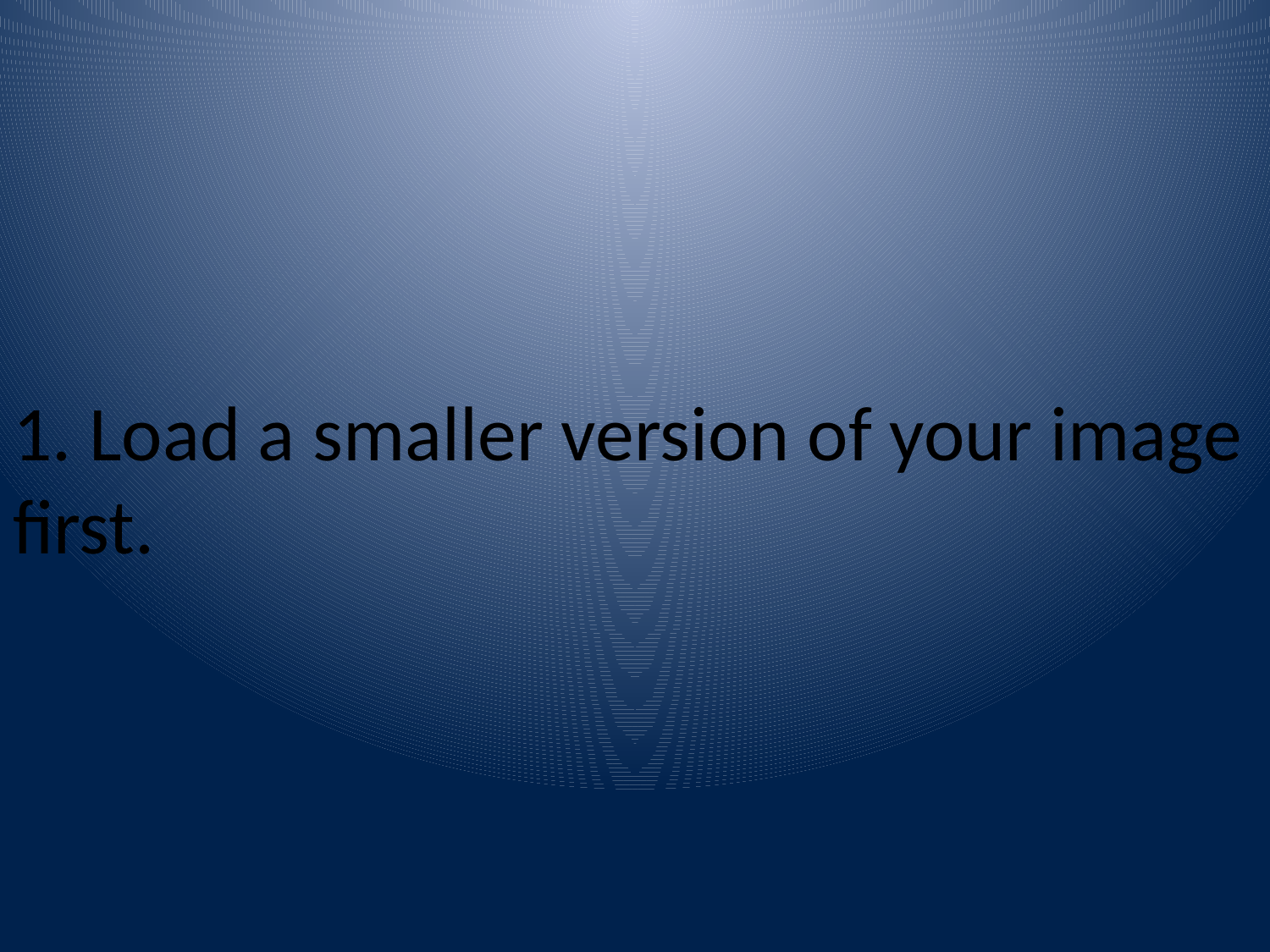

# 1. Load a smaller version of your image first.